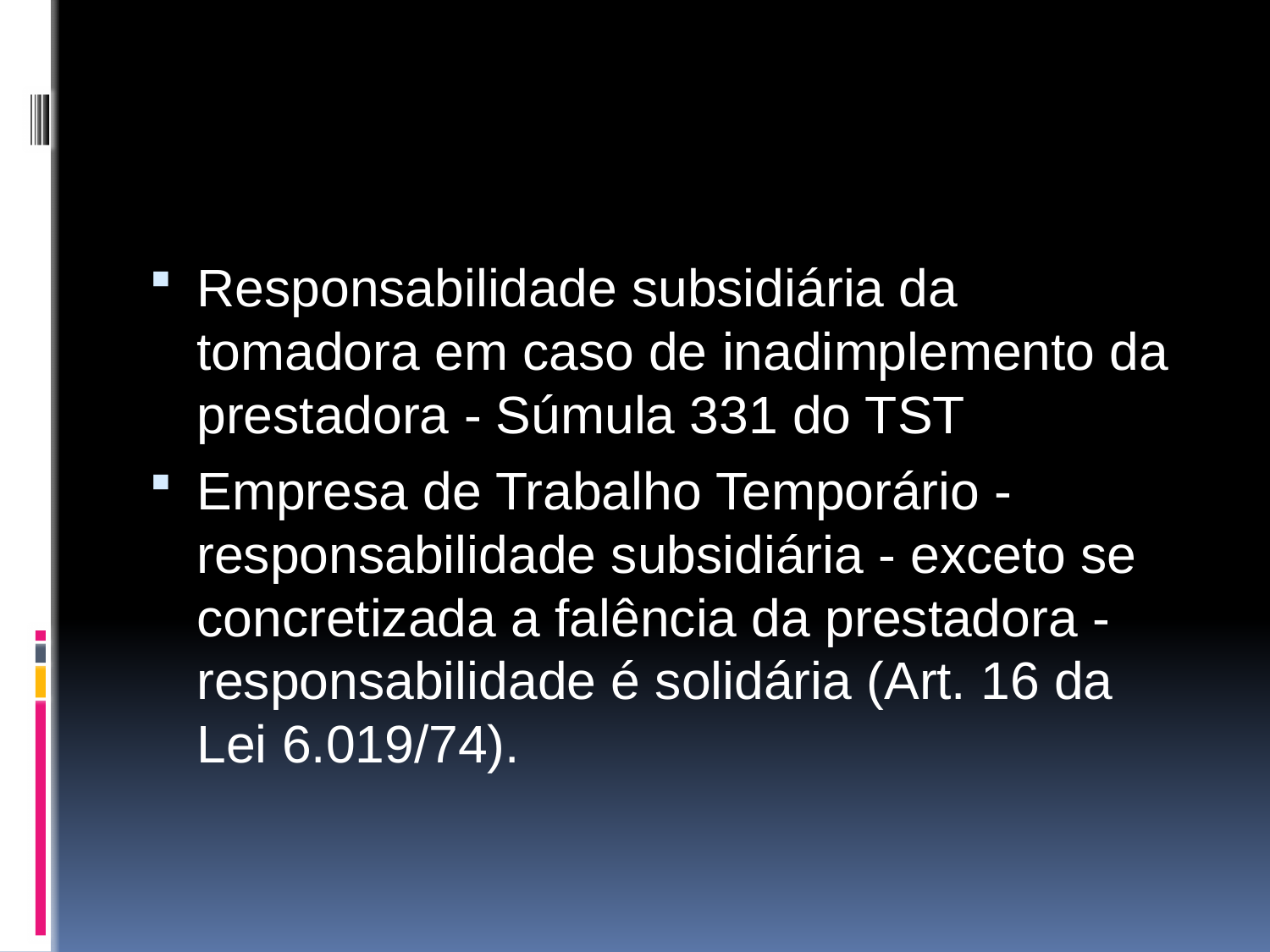

#
Responsabilidade subsidiária da tomadora em caso de inadimplemento da prestadora - Súmula 331 do TST
Empresa de Trabalho Temporário - responsabilidade subsidiária - exceto se concretizada a falência da prestadora - responsabilidade é solidária (Art. 16 da Lei 6.019/74).